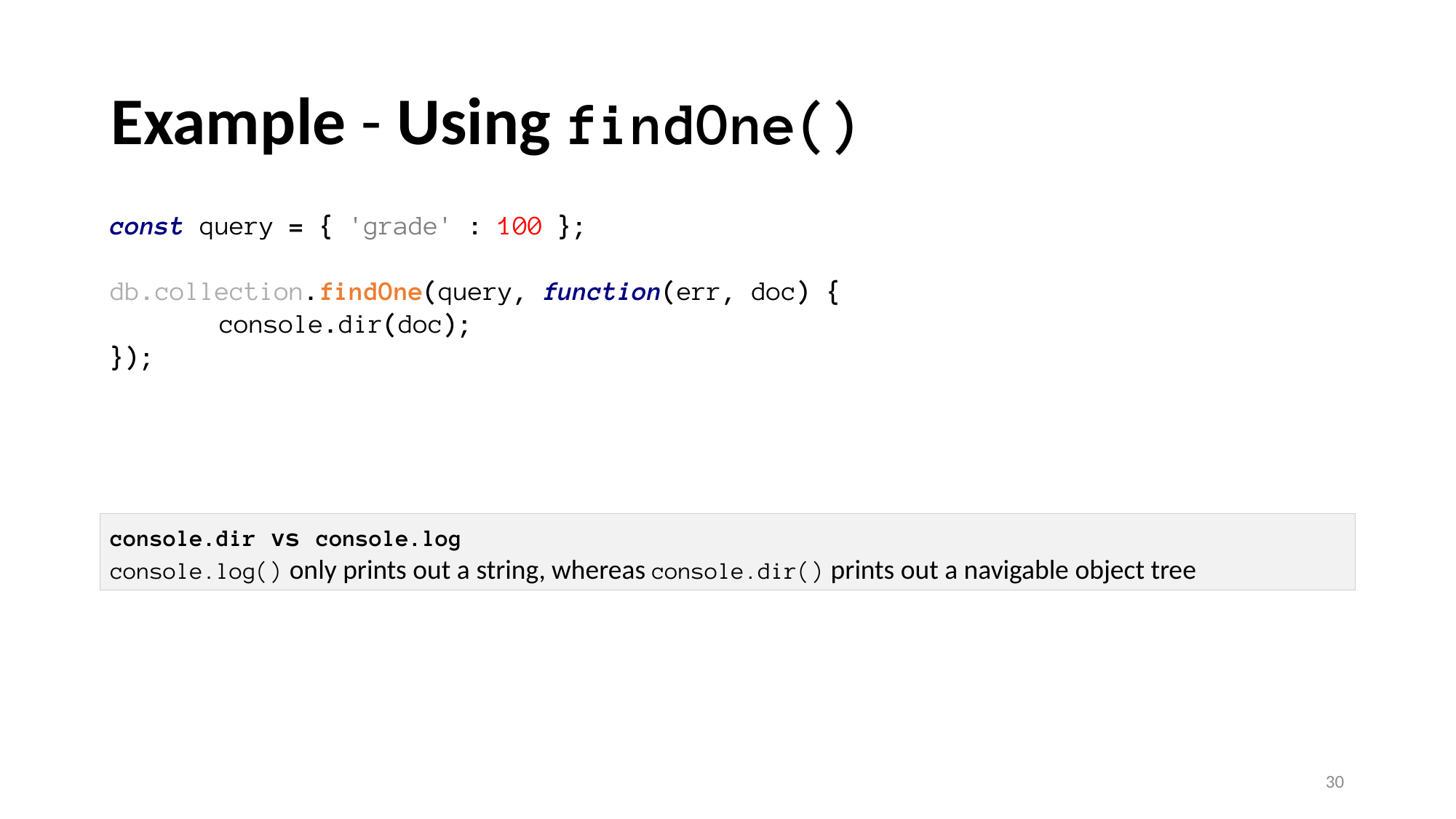

# Example - Using findOne()
const query = { 'grade' : 100 };

db.collection.findOne(query, function(err, doc) {
	console.dir(doc);
});
console.dir vs console.log
console.log() only prints out a string, whereas console.dir() prints out a navigable object tree
30